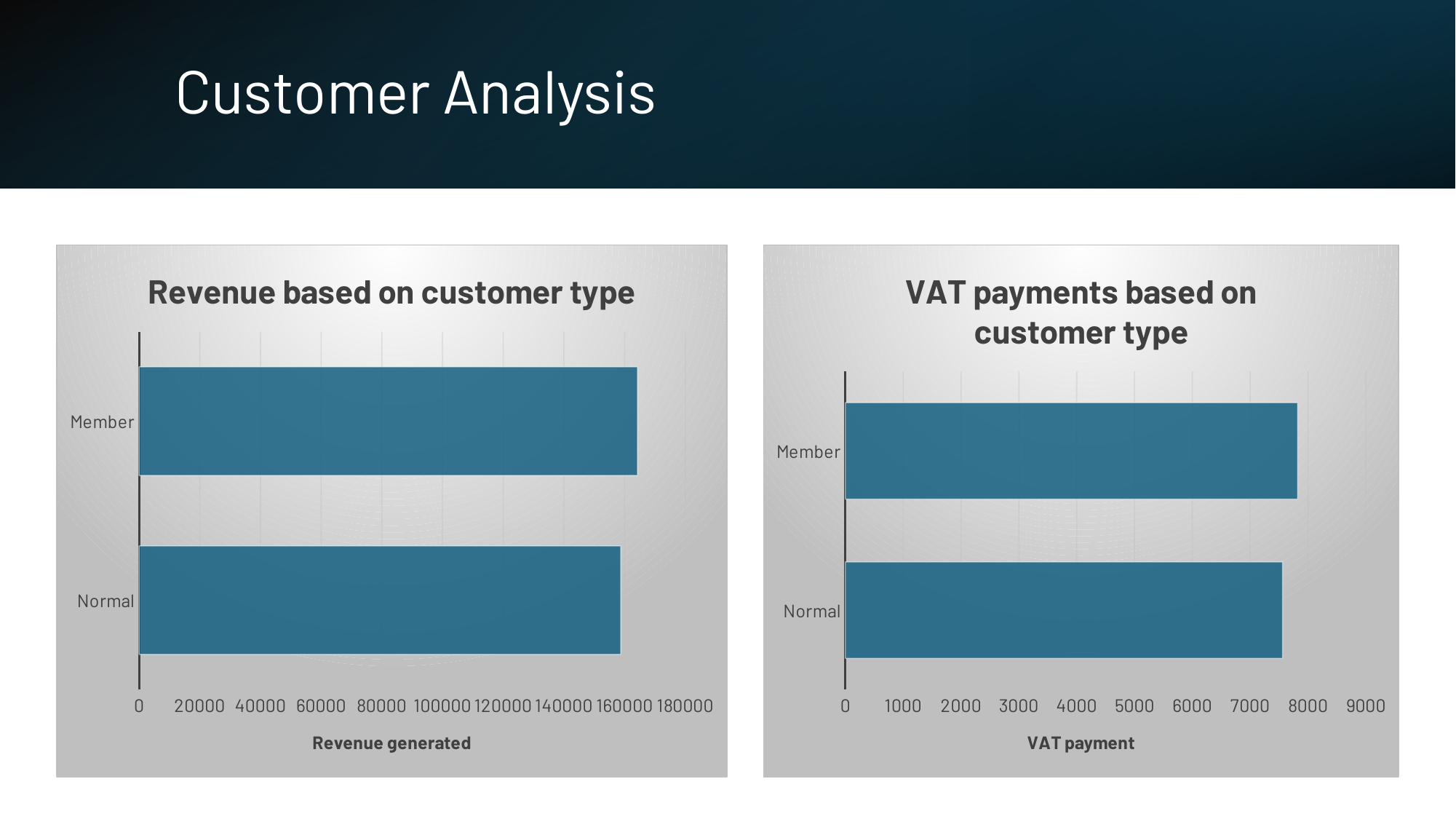

# Customer Analysis

### Chart: Revenue based on customer type

| Category | Revenue |
|---|---|
| Normal | 158743.62 |
| Member | 164223.81 |

### Chart: VAT payments based on customer type

| Category | VAT |
|---|---|
| Normal | 7559.205 |
| Member | 7820.164 |